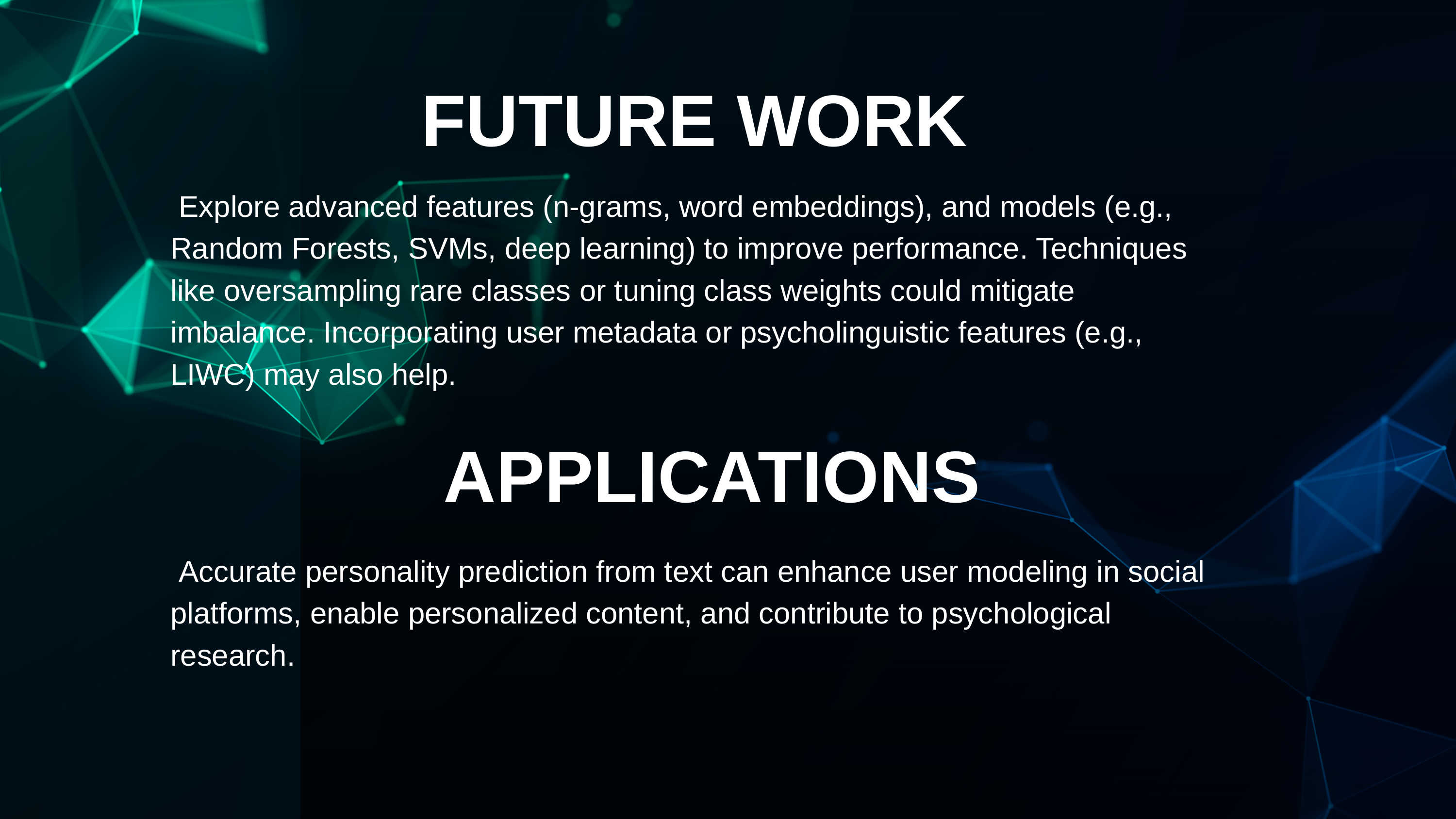

FUTURE WORK
 Explore advanced features (n-grams, word embeddings), and models (e.g., Random Forests, SVMs, deep learning) to improve performance. Techniques like oversampling rare classes or tuning class weights could mitigate imbalance. Incorporating user metadata or psycholinguistic features (e.g., LIWC) may also help.

APPLICATIONS
 Accurate personality prediction from text can enhance user modeling in social platforms, enable personalized content, and contribute to psychological research.